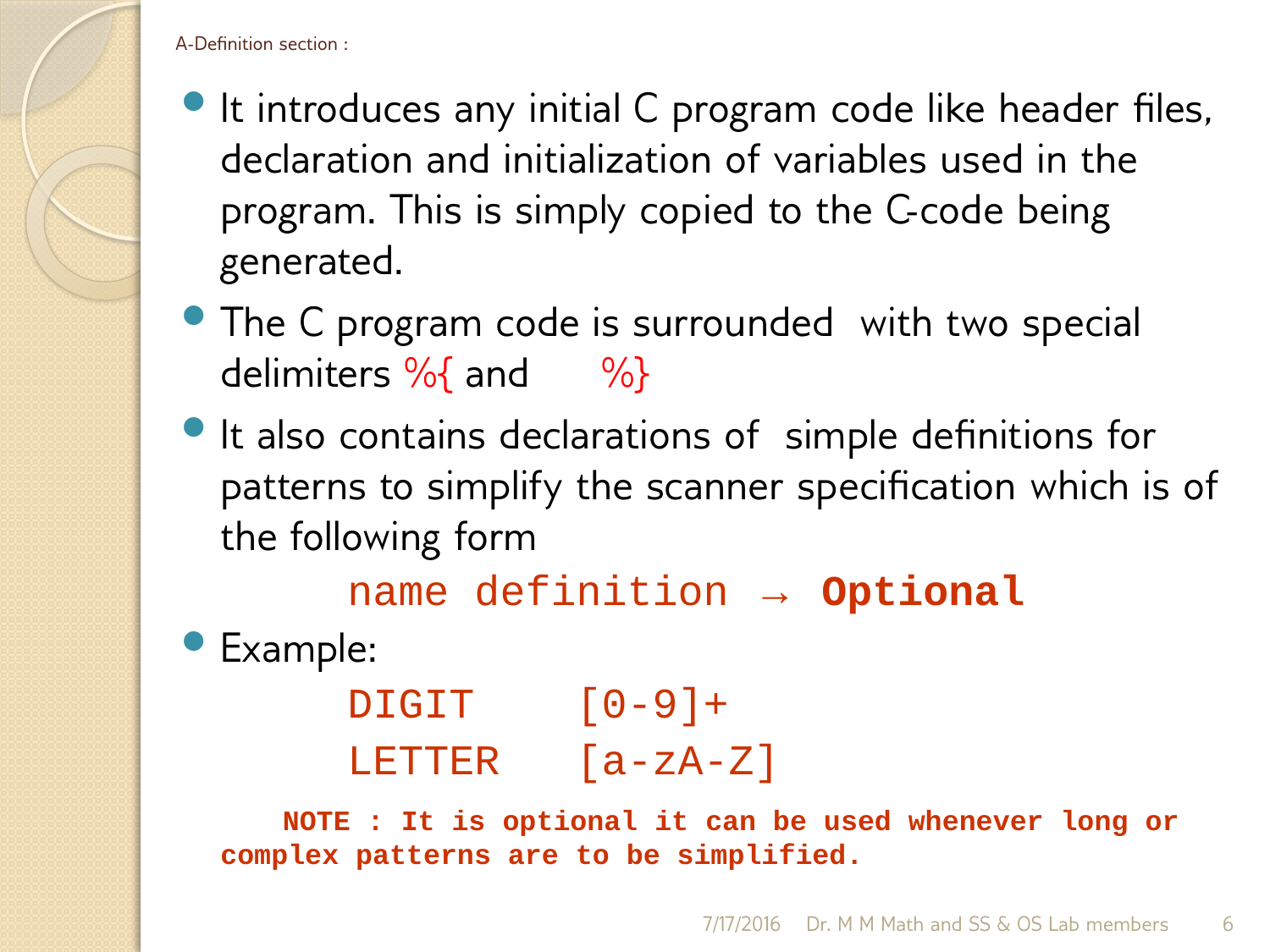

# A-Definition section :
It introduces any initial C program code like header files, declaration and initialization of variables used in the program. This is simply copied to the C-code being generated.
The C program code is surrounded  with two special delimiters %{ and 	%}
It also contains declarations of  simple definitions for patterns to simplify the scanner specification which is of the following form
		name definition → Optional
Example:
		DIGIT    [0-9]+
		LETTER   [a-zA-Z]
    NOTE : It is optional it can be used whenever long or complex patterns are to be simplified.

7/17/2016
Dr. M M Math and SS & OS Lab members
6